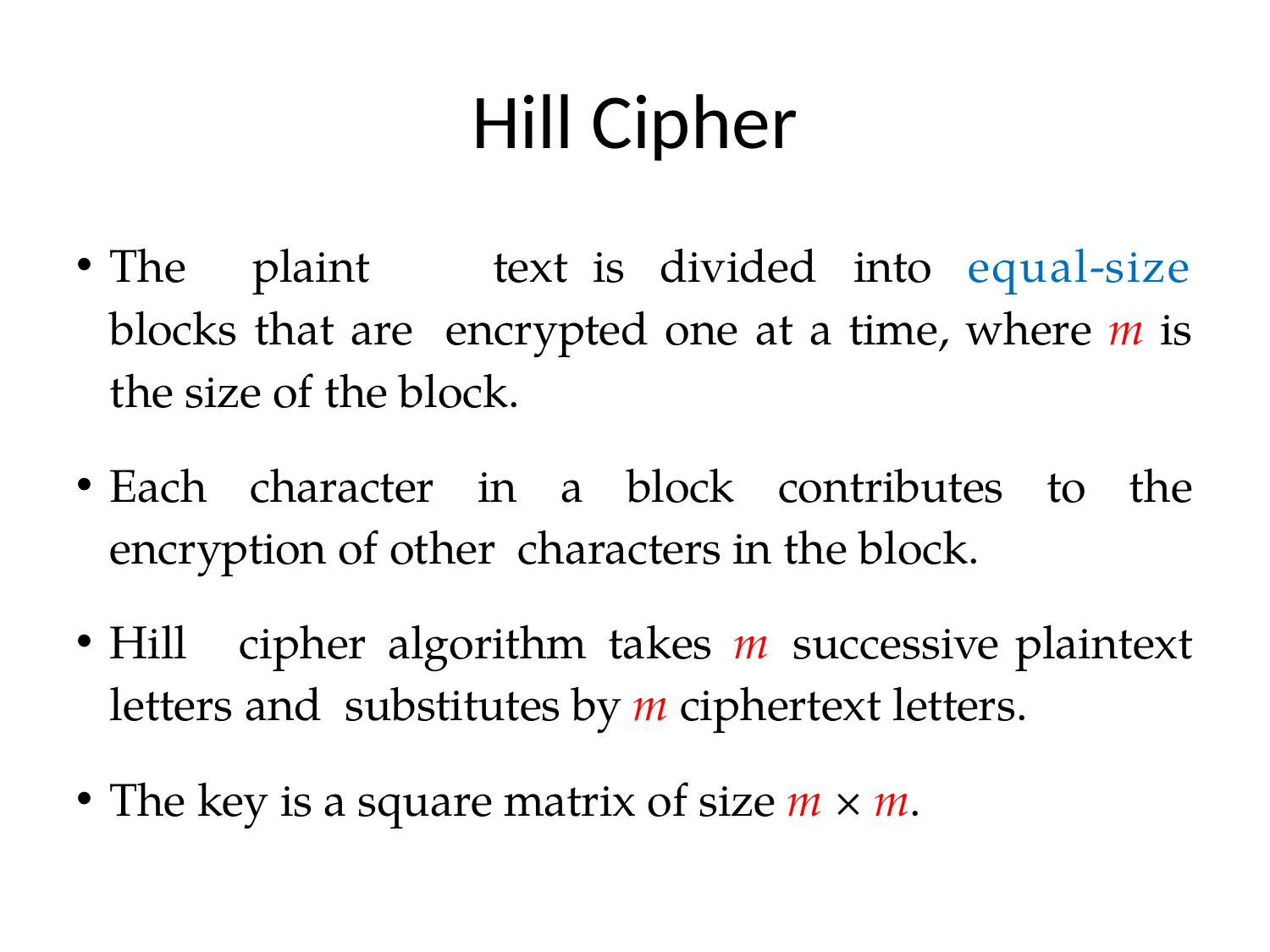

# Hill Cipher
The	plaint text	is	divided	into	equal-size blocks that are  encrypted one at a time, where m is the size of the block.
Each character in a block contributes to the encryption of other  characters in the block.
Hill	cipher	algorithm	takes	m	successive plaintext letters and  substitutes by m ciphertext letters.
The key is a square matrix of size m × m.